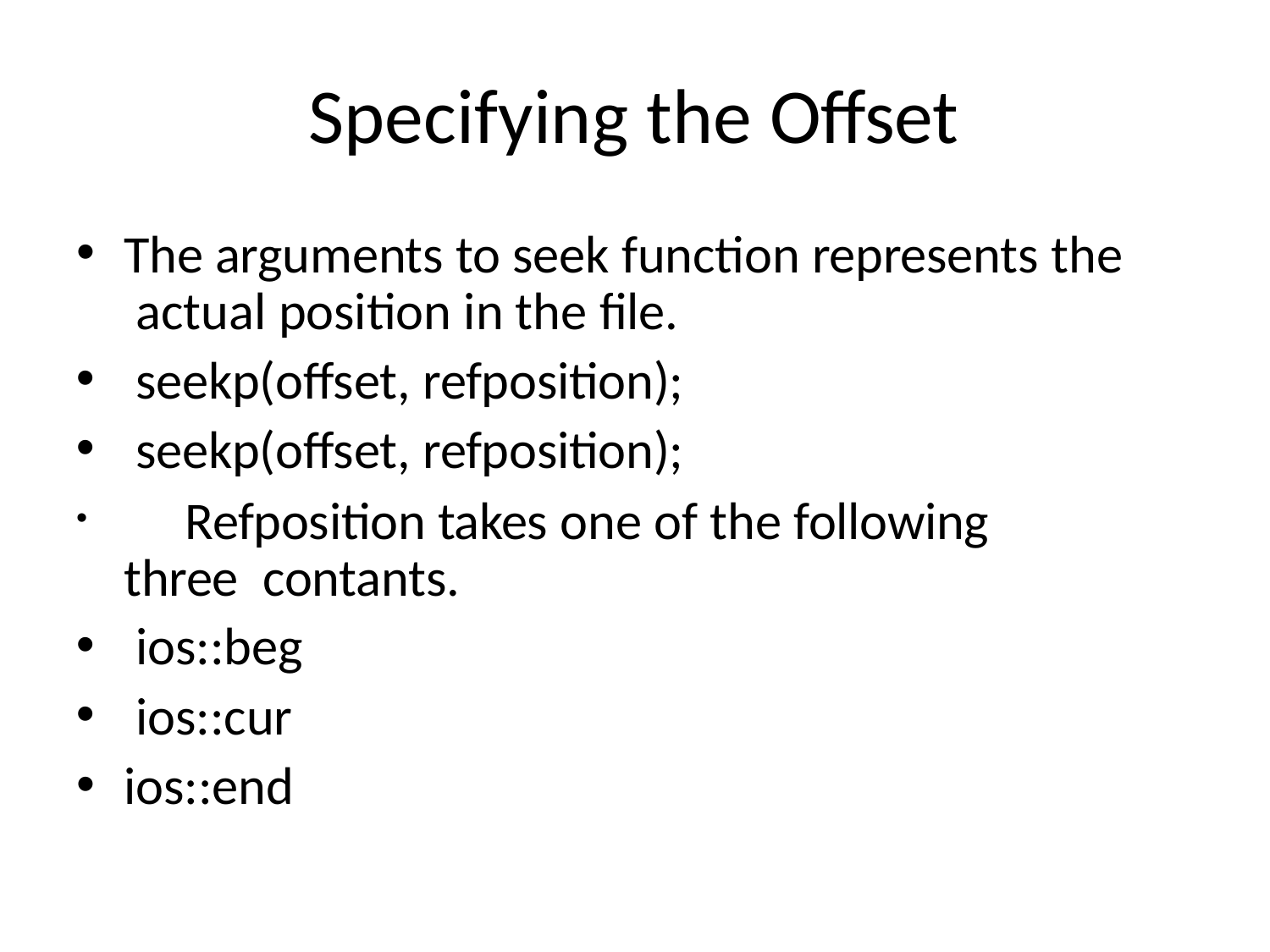

# Specifying the Offset
The arguments to seek function represents the  actual position in the file.
seekp(offset, refposition);
seekp(offset, refposition);
	Refposition takes one of the following three  contants.
ios::beg
ios::cur
ios::end